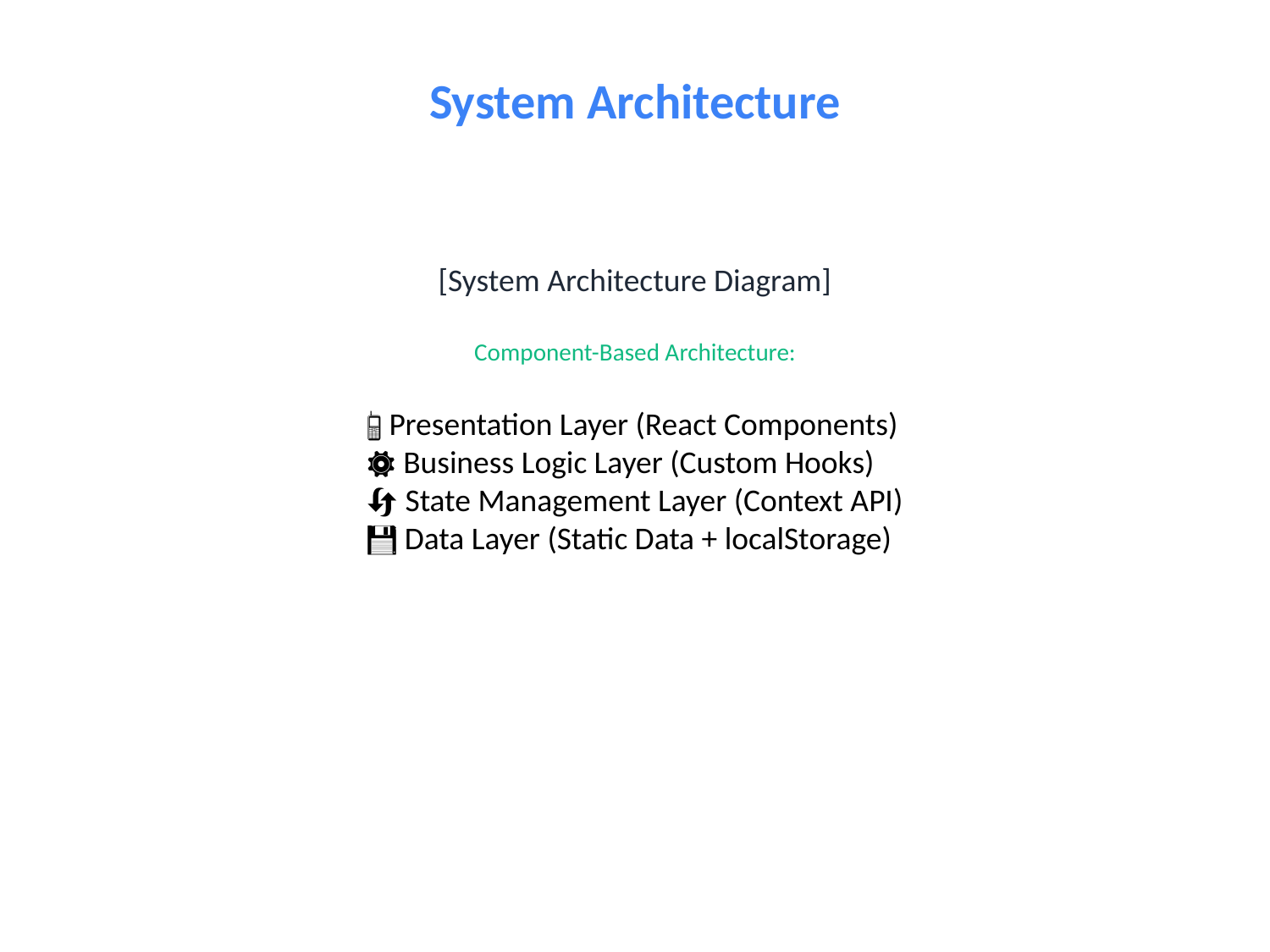

System Architecture
[System Architecture Diagram]

Component-Based Architecture:

📱 Presentation Layer (React Components)
⚙️ Business Logic Layer (Custom Hooks)
🔄 State Management Layer (Context API)
💾 Data Layer (Static Data + localStorage)